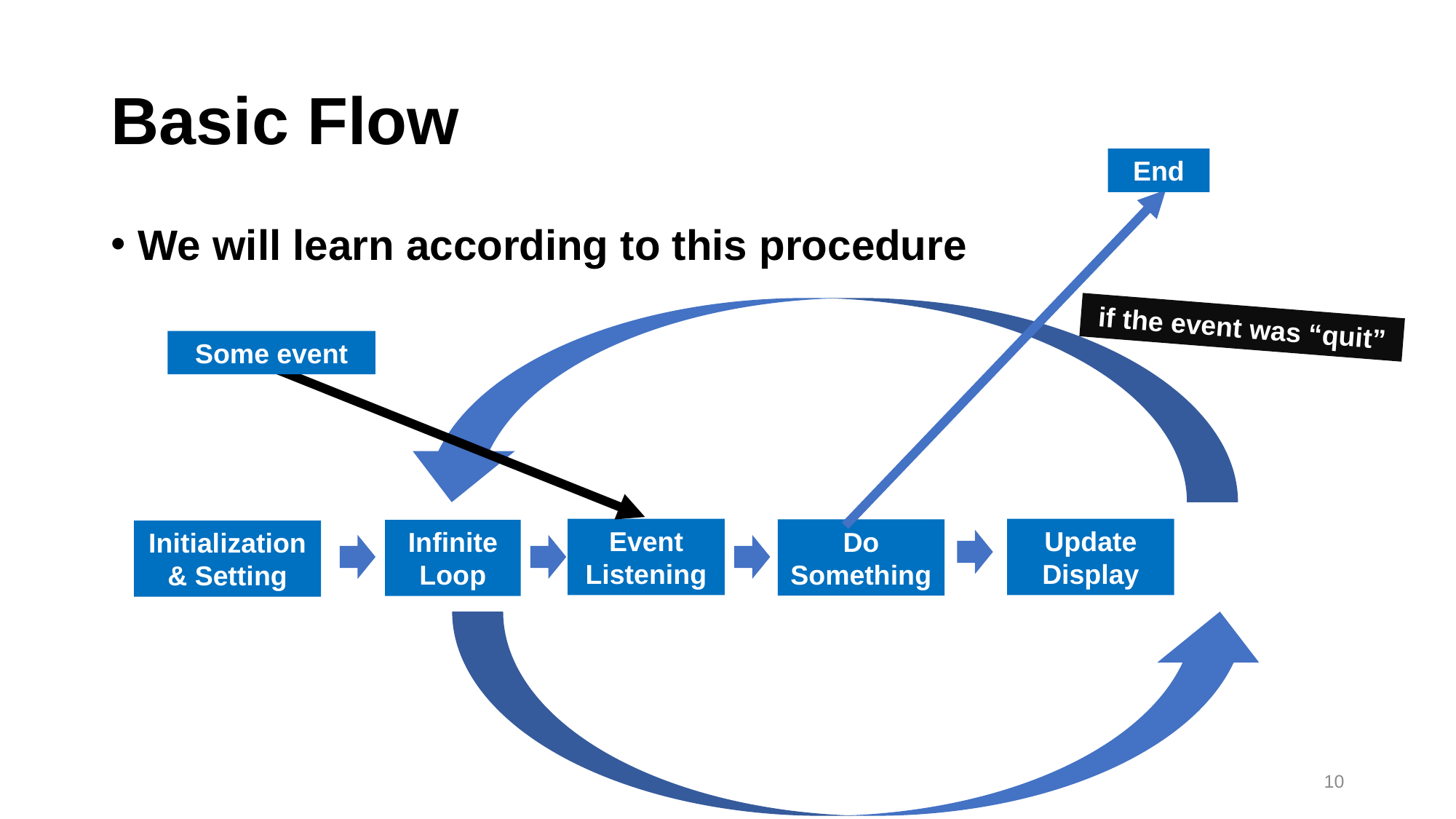

# Basic Flow
End
We will learn according to this procedure

if the event was “quit”
Some event
Event
Listening
Update
Display
Do Something
Infinite Loop
Initialization
& Setting

10